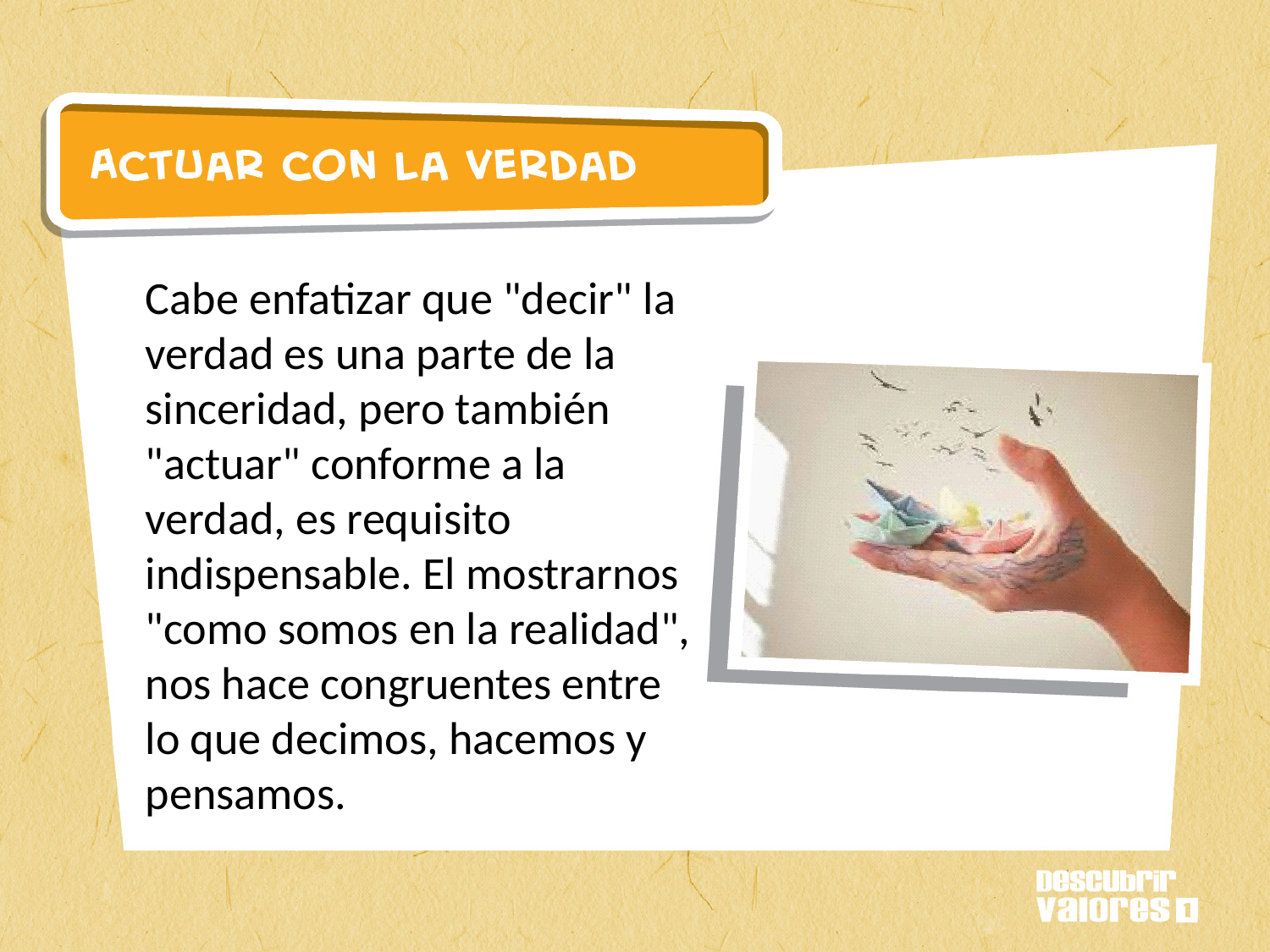

Cabe enfatizar que "decir" la verdad es una parte de la sinceridad, pero también "actuar" conforme a la verdad, es requisito indispensable. El mostrarnos "como somos en la realidad", nos hace congruentes entre lo que decimos, hacemos y pensamos.